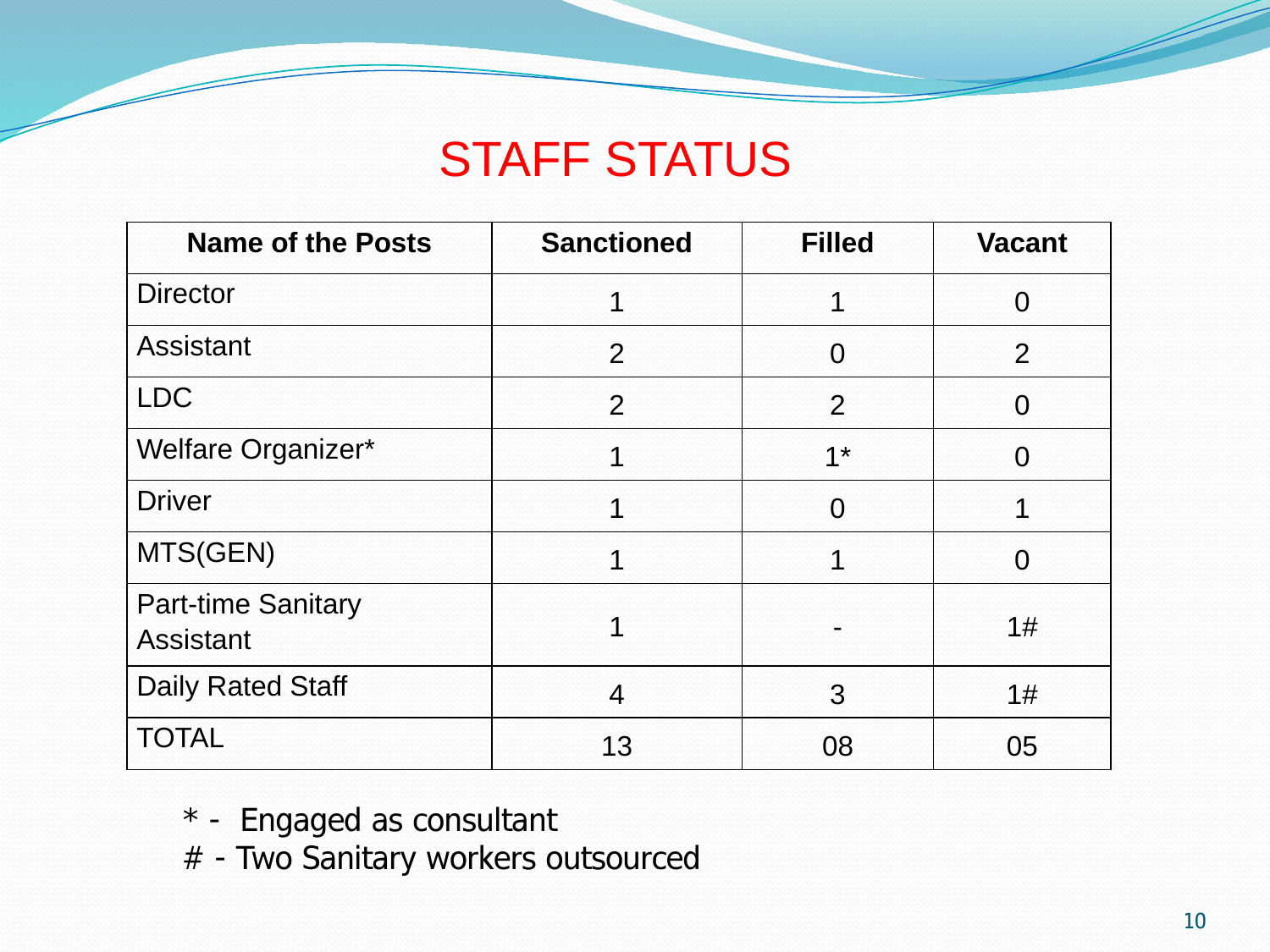

STAFF STATUS
| Name of the Posts | Sanctioned | Filled | Vacant |
| --- | --- | --- | --- |
| Director | 1 | 1 | 0 |
| Assistant | 2 | 0 | 2 |
| LDC | 2 | 2 | 0 |
| Welfare Organizer\* | 1 | 1\* | 0 |
| Driver | 1 | 0 | 1 |
| MTS(GEN) | 1 | 1 | 0 |
| Part-time Sanitary Assistant | 1 | - | 1# |
| Daily Rated Staff | 4 | 3 | 1# |
| TOTAL | 13 | 08 | 05 |
* -  Engaged as consultant
# - Two Sanitary workers outsourced
10